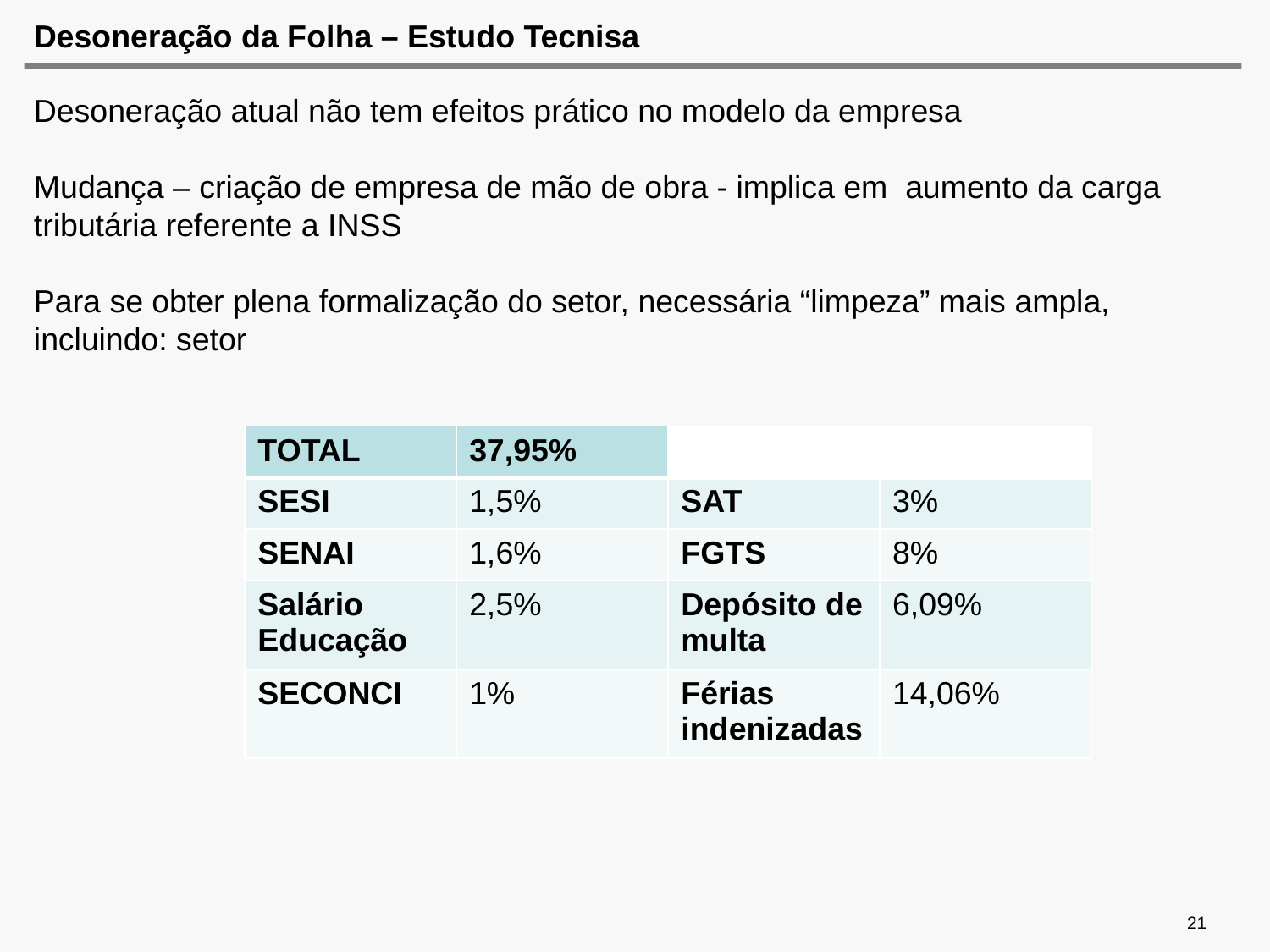

# Desoneração da Folha – Estudo Tecnisa

Desoneração atual não tem efeitos prático no modelo da empresa

Mudança – criação de empresa de mão de obra - implica em  aumento da carga tributária referente a INSS

Para se obter plena formalização do setor, necessária “limpeza” mais ampla, incluindo: setor

| TOTAL | 37,95% |  |  |
| --- | --- | --- | --- |
| SESI | 1,5% | SAT | 3% |
| SENAI | 1,6% | FGTS | 8% |
| Salário Educação | 2,5% | Depósito de multa | 6,09% |
| SECONCI | 1% | Férias indenizadas | 14,06% |
21